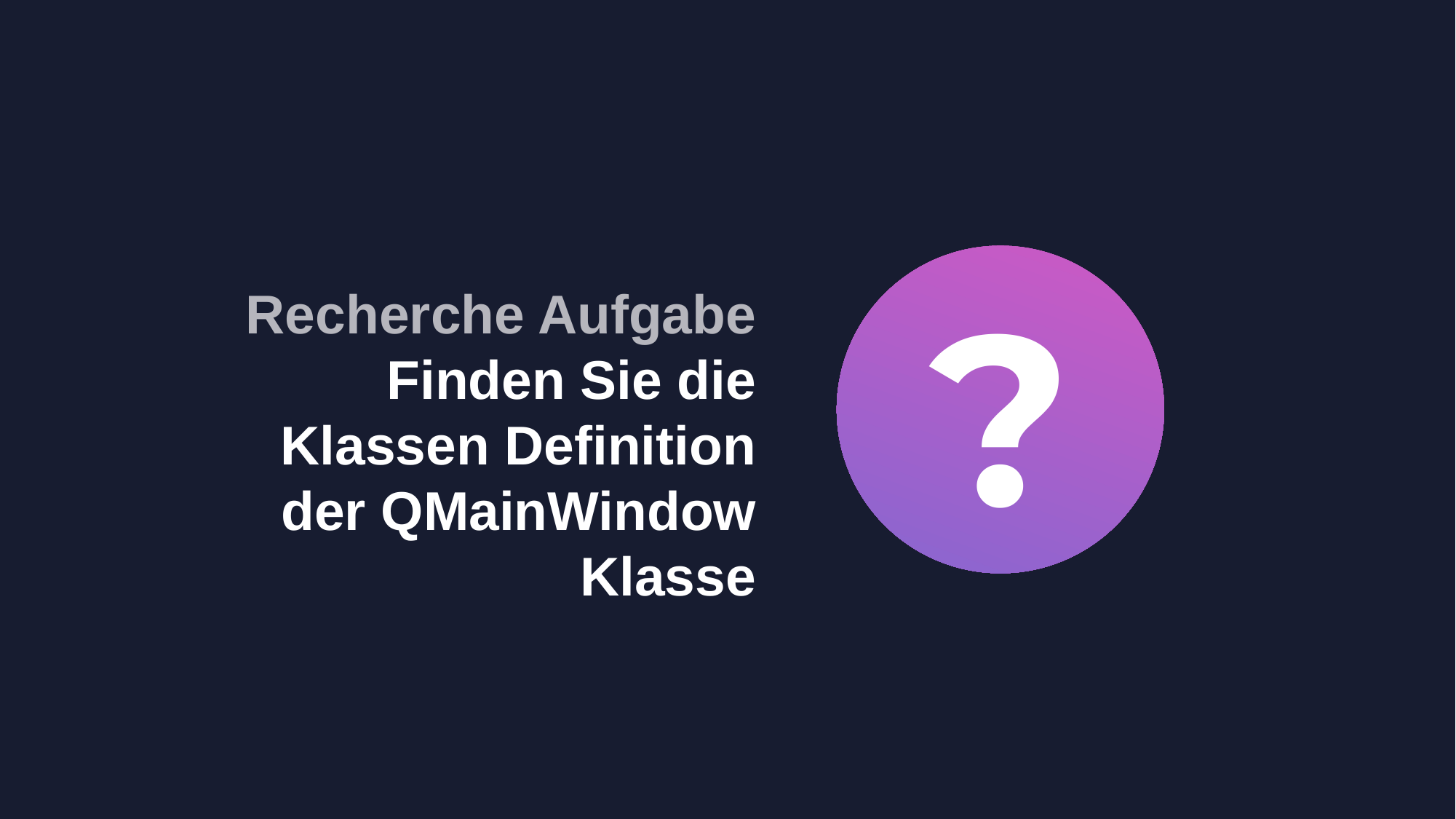

?
Recherche Aufgabe
Finden Sie die Klassen Definition der QMainWindow Klasse